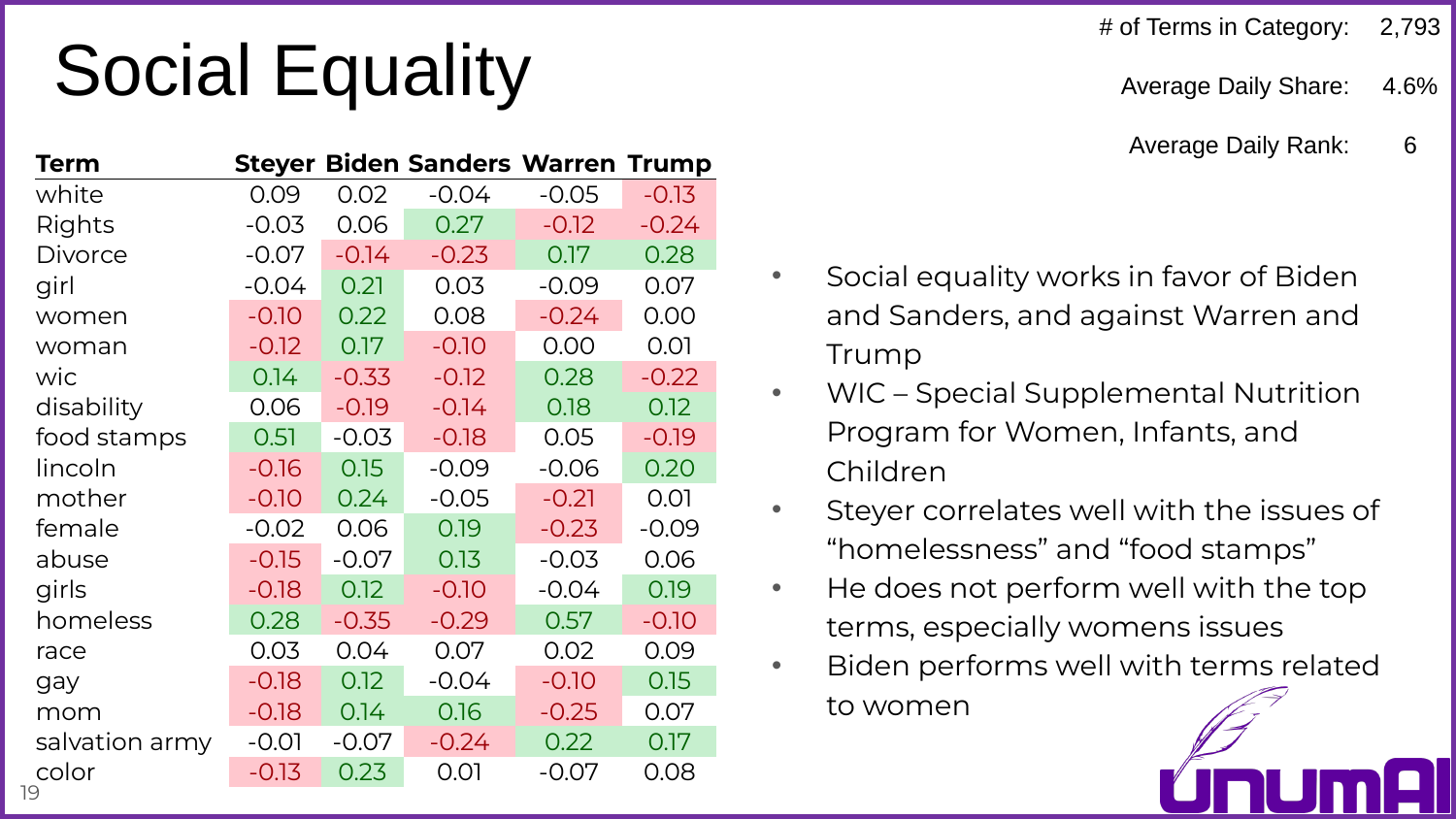

| # of Terms in Category: | 2,793 |
| --- | --- |
| Average Daily Share: | 4.6% |
| Average Daily Rank: | 6 |
# Social Equality
| Term | Steyer | Biden | Sanders | Warren | Trump |
| --- | --- | --- | --- | --- | --- |
| white | 0.09 | 0.02 | -0.04 | -0.05 | -0.13 |
| Rights | -0.03 | 0.06 | 0.27 | -0.12 | -0.24 |
| Divorce | -0.07 | -0.14 | -0.23 | 0.17 | 0.28 |
| girl | -0.04 | 0.21 | 0.03 | -0.09 | 0.07 |
| women | -0.10 | 0.22 | 0.08 | -0.24 | 0.00 |
| woman | -0.12 | 0.17 | -0.10 | 0.00 | 0.01 |
| wic | 0.14 | -0.33 | -0.12 | 0.28 | -0.22 |
| disability | 0.06 | -0.19 | -0.14 | 0.18 | 0.12 |
| food stamps | 0.51 | -0.03 | -0.18 | 0.05 | -0.19 |
| lincoln | -0.16 | 0.15 | -0.09 | -0.06 | 0.20 |
| mother | -0.10 | 0.24 | -0.05 | -0.21 | 0.01 |
| female | -0.02 | 0.06 | 0.19 | -0.23 | -0.09 |
| abuse | -0.15 | -0.07 | 0.13 | -0.03 | 0.06 |
| girls | -0.18 | 0.12 | -0.10 | -0.04 | 0.19 |
| homeless | 0.28 | -0.35 | -0.29 | 0.57 | -0.10 |
| race | 0.03 | 0.04 | 0.07 | 0.02 | 0.09 |
| gay | -0.18 | 0.12 | -0.04 | -0.10 | 0.15 |
| mom | -0.18 | 0.14 | 0.16 | -0.25 | 0.07 |
| salvation army | -0.01 | -0.07 | -0.24 | 0.22 | 0.17 |
| color | -0.13 | 0.23 | 0.01 | -0.07 | 0.08 |
Social equality works in favor of Biden and Sanders, and against Warren and Trump
WIC – Special Supplemental Nutrition Program for Women, Infants, and Children
Steyer correlates well with the issues of “homelessness” and “food stamps”
He does not perform well with the top terms, especially womens issues
Biden performs well with terms related to women
19